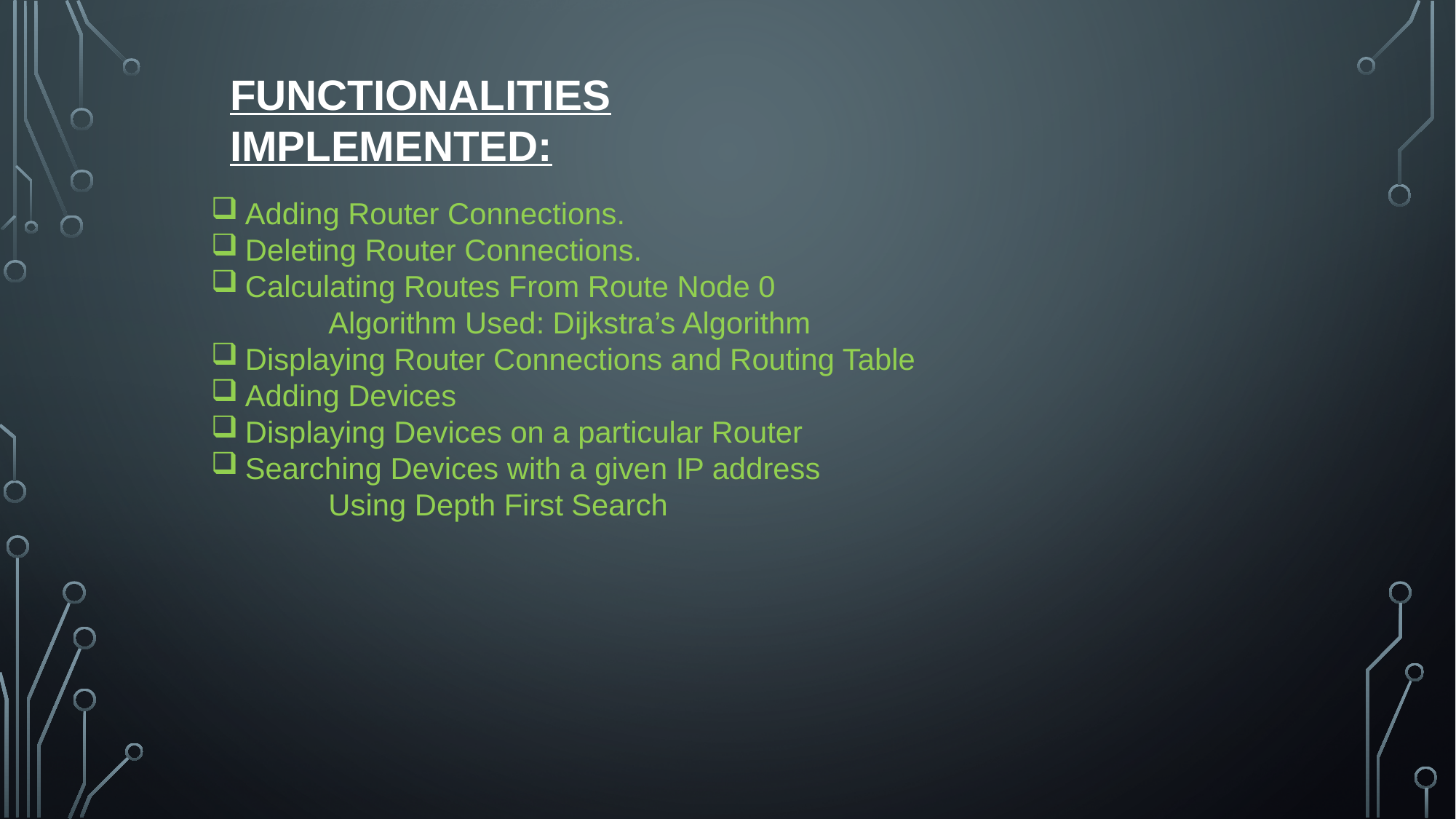

FUNCTIONALITIES IMPLEMENTED:
Adding Router Connections.
Deleting Router Connections.
Calculating Routes From Route Node 0
     	 Algorithm Used: Dijkstra’s Algorithm
Displaying Router Connections and Routing Table
Adding Devices
Displaying Devices on a particular Router
Searching Devices with a given IP address
	 Using Depth First Search